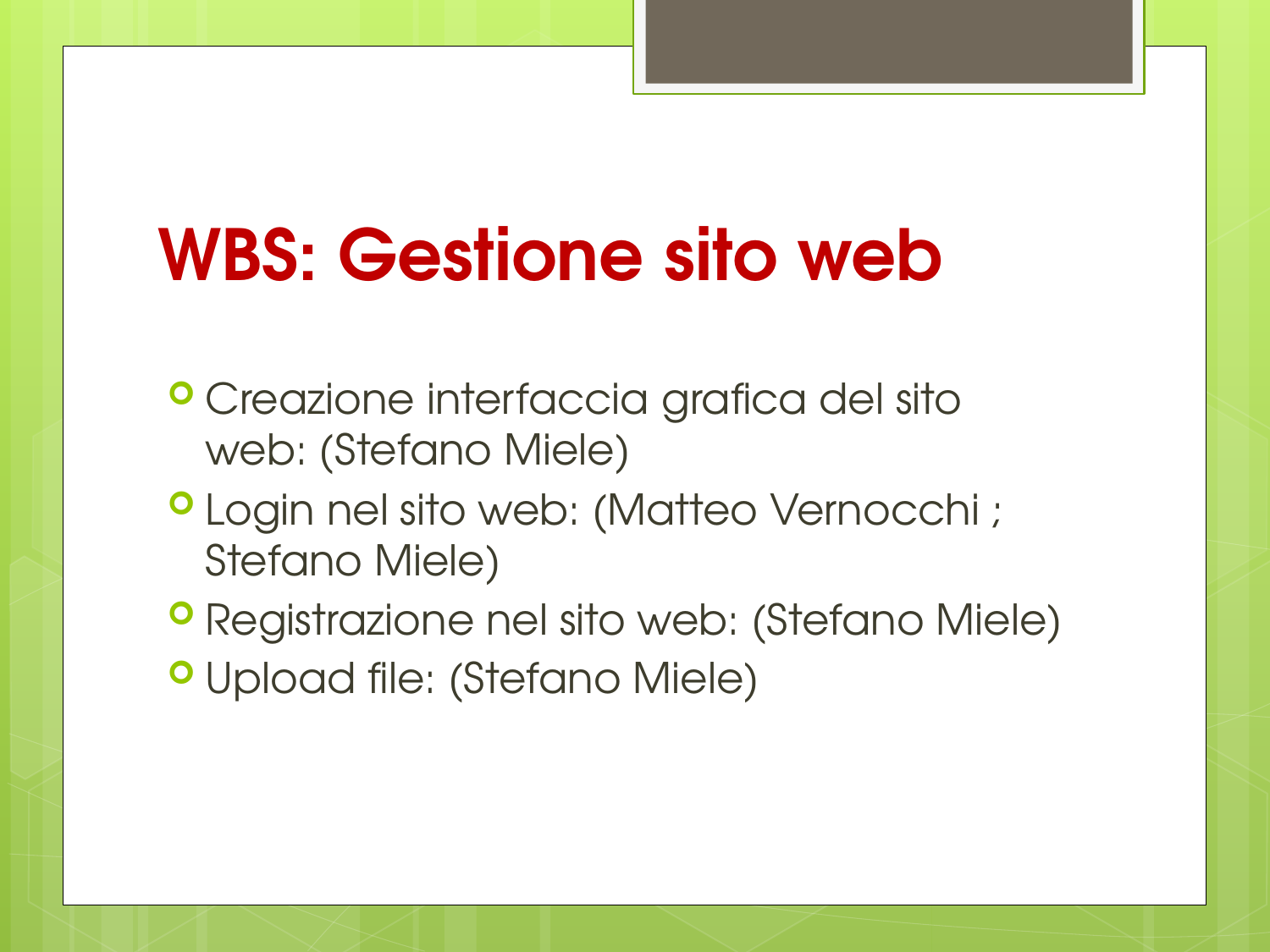

# WBS: Gestione sito web
Creazione interfaccia grafica del sito web: (Stefano Miele)
Login nel sito web: (Matteo Vernocchi ; Stefano Miele)
Registrazione nel sito web: (Stefano Miele)
Upload file: (Stefano Miele)